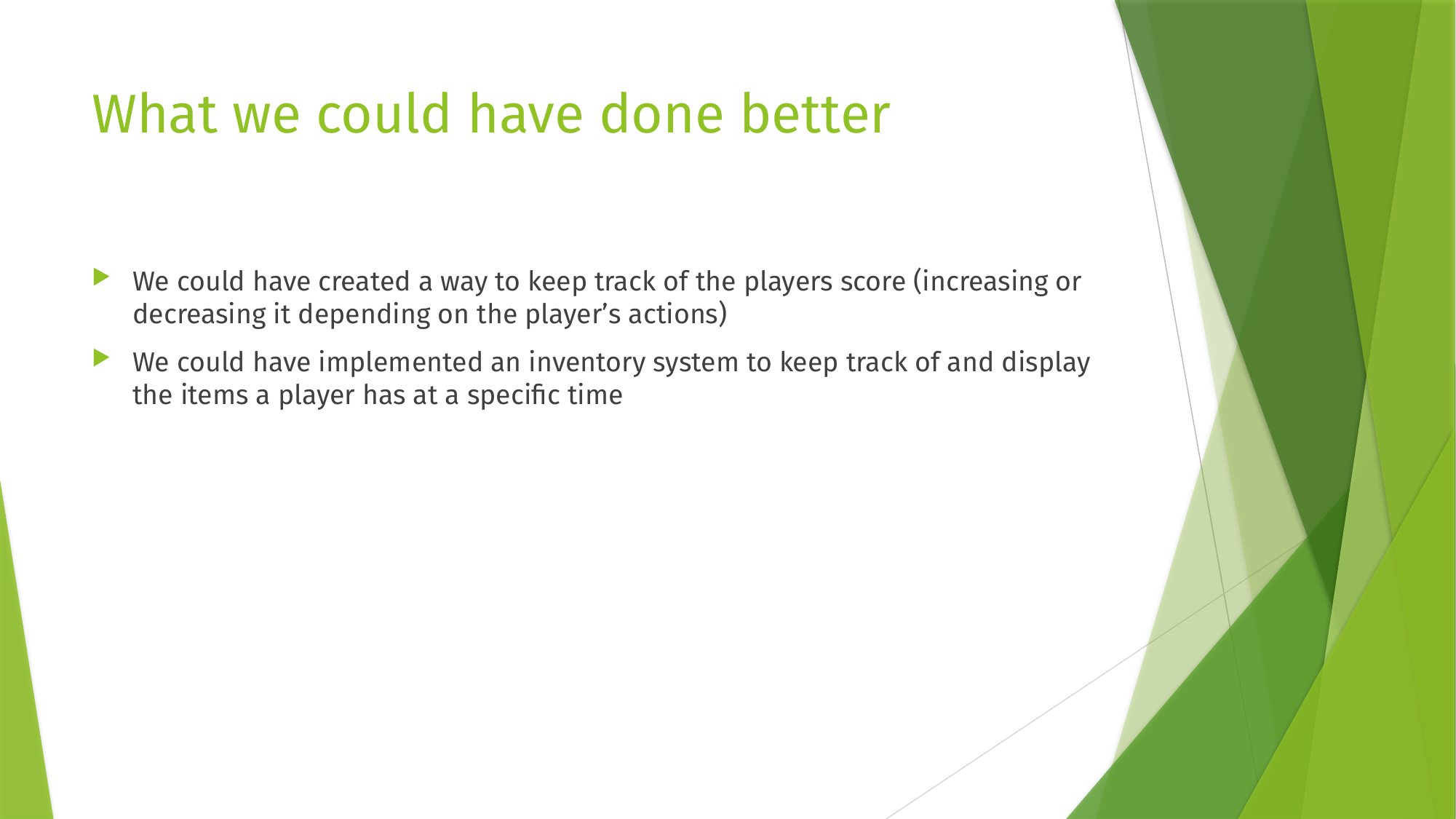

# What we could have done better
We could have created a way to keep track of the players score (increasing or decreasing it depending on the player’s actions)
We could have implemented an inventory system to keep track of and display the items a player has at a specific time